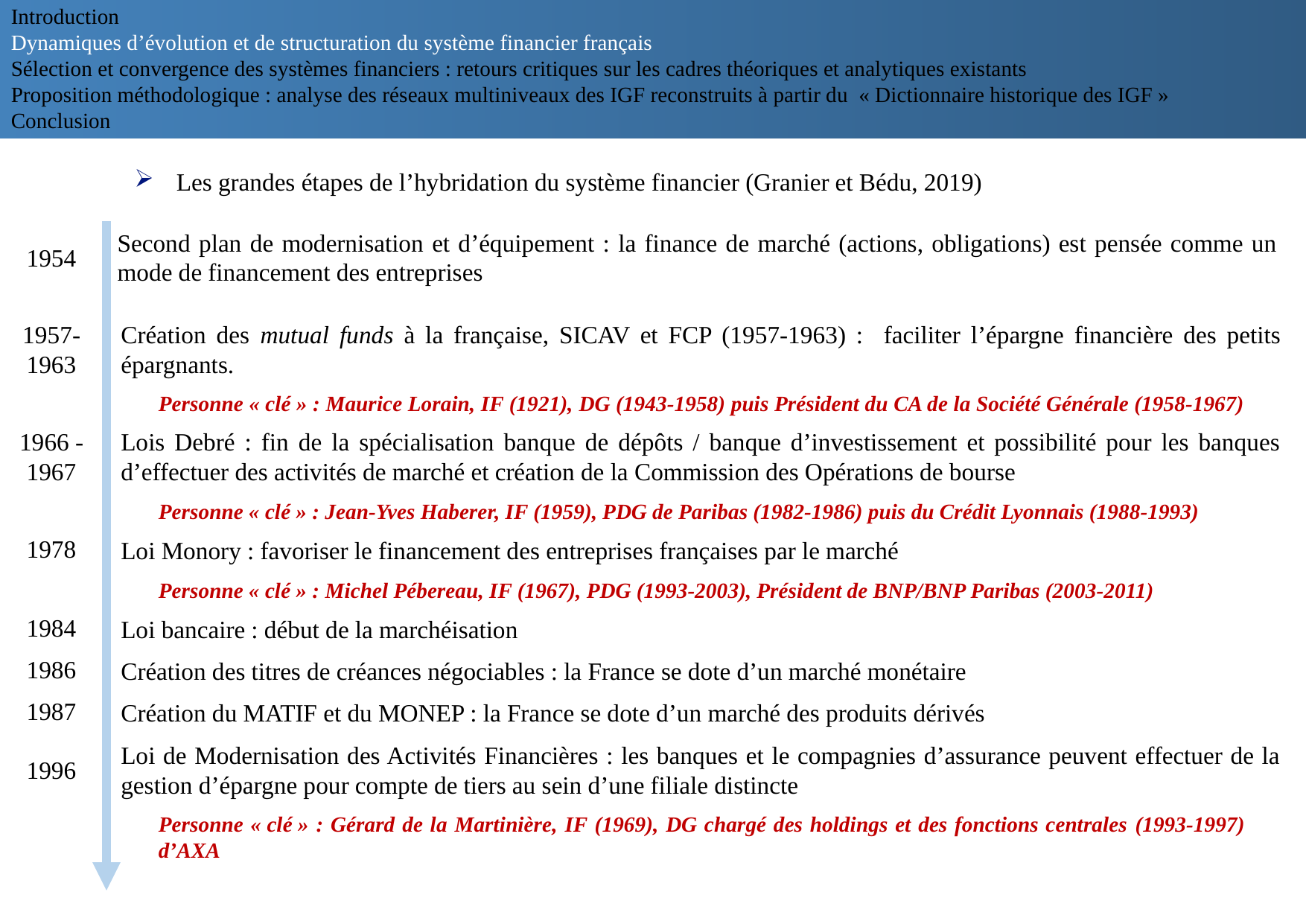

Introduction
Dynamiques d’évolution et de structuration du système financier français
Sélection et convergence des systèmes financiers : retours critiques sur les cadres théoriques et analytiques existants
Proposition méthodologique : analyse des réseaux multiniveaux des IGF reconstruits à partir du  « Dictionnaire historique des IGF »
Conclusion
Les grandes étapes de l’hybridation du système financier (Granier et Bédu, 2019)

Second plan de modernisation et d’équipement : la finance de marché (actions, obligations) est pensée comme un mode de financement des entreprises
1954
1957-1963
Création des mutual funds à la française, SICAV et FCP (1957-1963) :  faciliter l’épargne financière des petits épargnants.
Personne « clé » : Maurice Lorain, IF (1921), DG (1943-1958) puis Président du CA de la Société Générale (1958-1967)
1966 -1967
Lois Debré : fin de la spécialisation banque de dépôts / banque d’investissement et possibilité pour les banques d’effectuer des activités de marché et création de la Commission des Opérations de bourse
Personne « clé » : Jean-Yves Haberer, IF (1959), PDG de Paribas (1982-1986) puis du Crédit Lyonnais (1988-1993)
1978
Loi Monory : favoriser le financement des entreprises françaises par le marché
Personne « clé » : Michel Pébereau, IF (1967), PDG (1993-2003), Président de BNP/BNP Paribas (2003-2011)
1984
Loi bancaire : début de la marchéisation
1986
Création des titres de créances négociables : la France se dote d’un marché monétaire
1987
Création du MATIF et du MONEP : la France se dote d’un marché des produits dérivés
Loi de Modernisation des Activités Financières : les banques et le compagnies d’assurance peuvent effectuer de la gestion d’épargne pour compte de tiers au sein d’une filiale distincte
1996
Personne « clé » : Gérard de la Martinière, IF (1969), DG chargé des holdings et des fonctions centrales (1993-1997) d’AXA